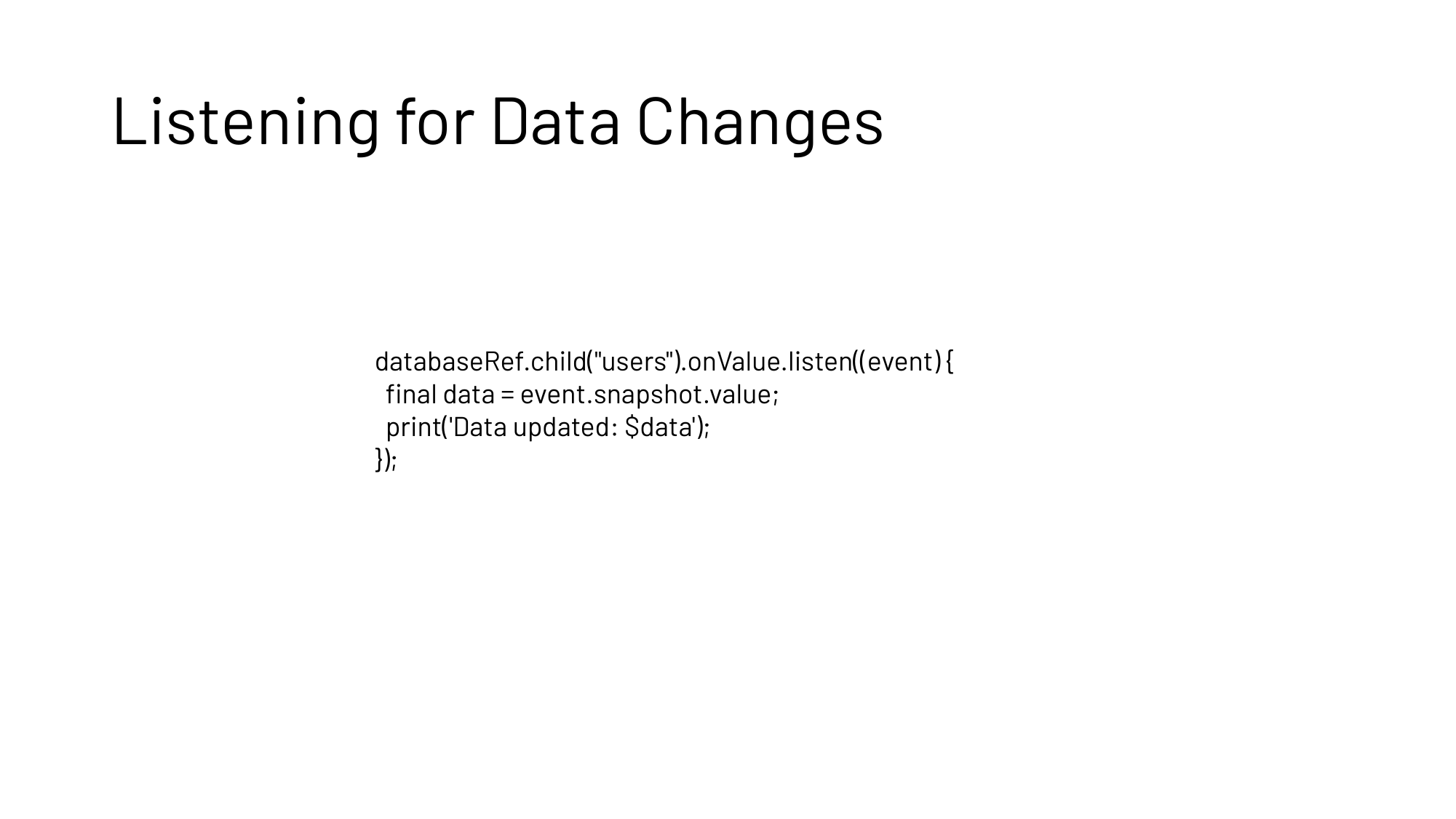

# Listening for Data Changes
databaseRef.child("users").onValue.listen((event) {
  final data = event.snapshot.value;
  print('Data updated: $data');
});